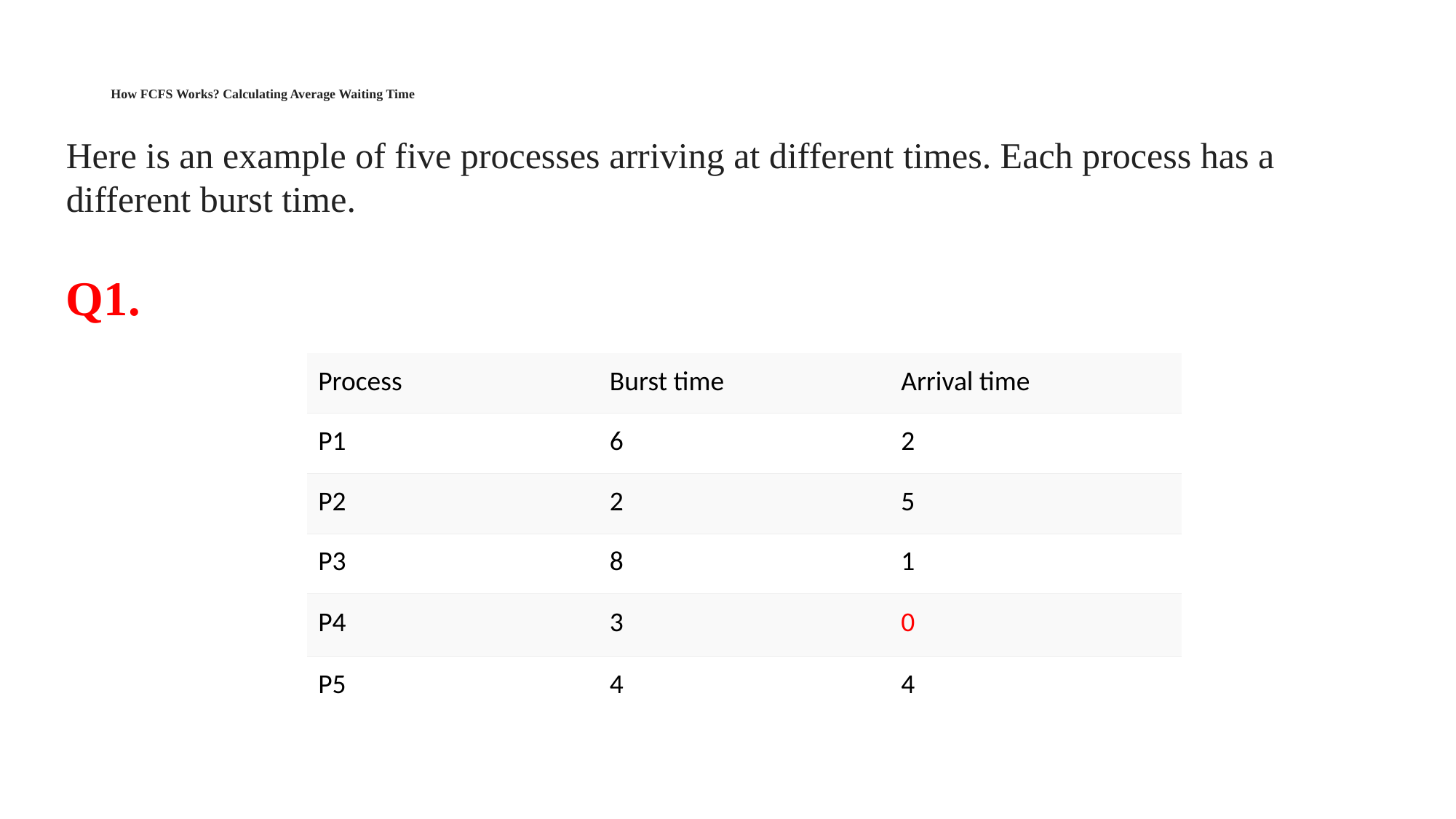

# How FCFS Works? Calculating Average Waiting Time
Here is an example of five processes arriving at different times. Each process has a different burst time.
Q1.
| Process | Burst time | Arrival time |
| --- | --- | --- |
| P1 | 6 | 2 |
| P2 | 2 | 5 |
| P3 | 8 | 1 |
| P4 | 3 | 0 |
| P5 | 4 | 4 |